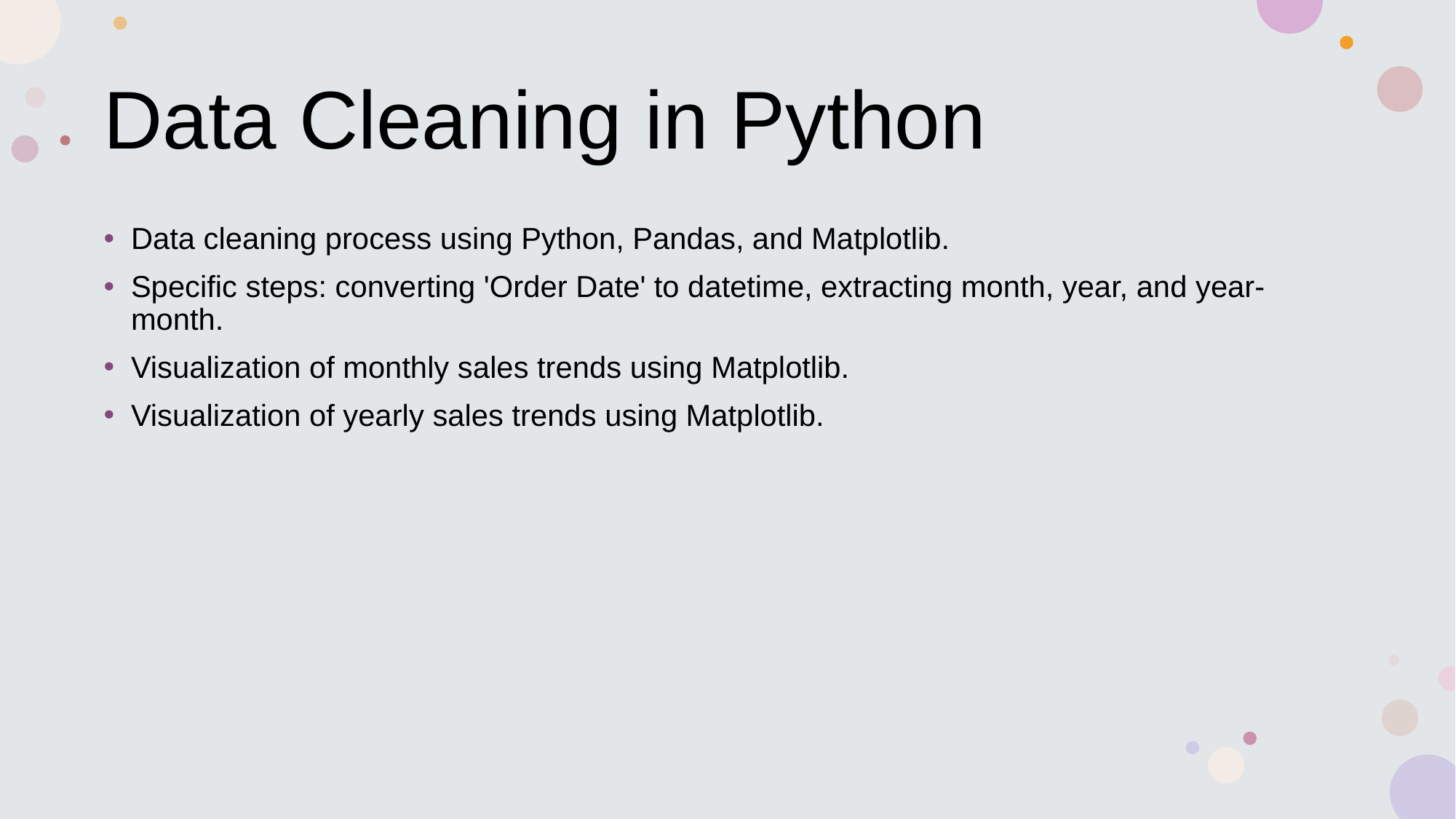

# Data Cleaning in Python
Data cleaning process using Python, Pandas, and Matplotlib.
Specific steps: converting 'Order Date' to datetime, extracting month, year, and year-month.
Visualization of monthly sales trends using Matplotlib.
Visualization of yearly sales trends using Matplotlib.